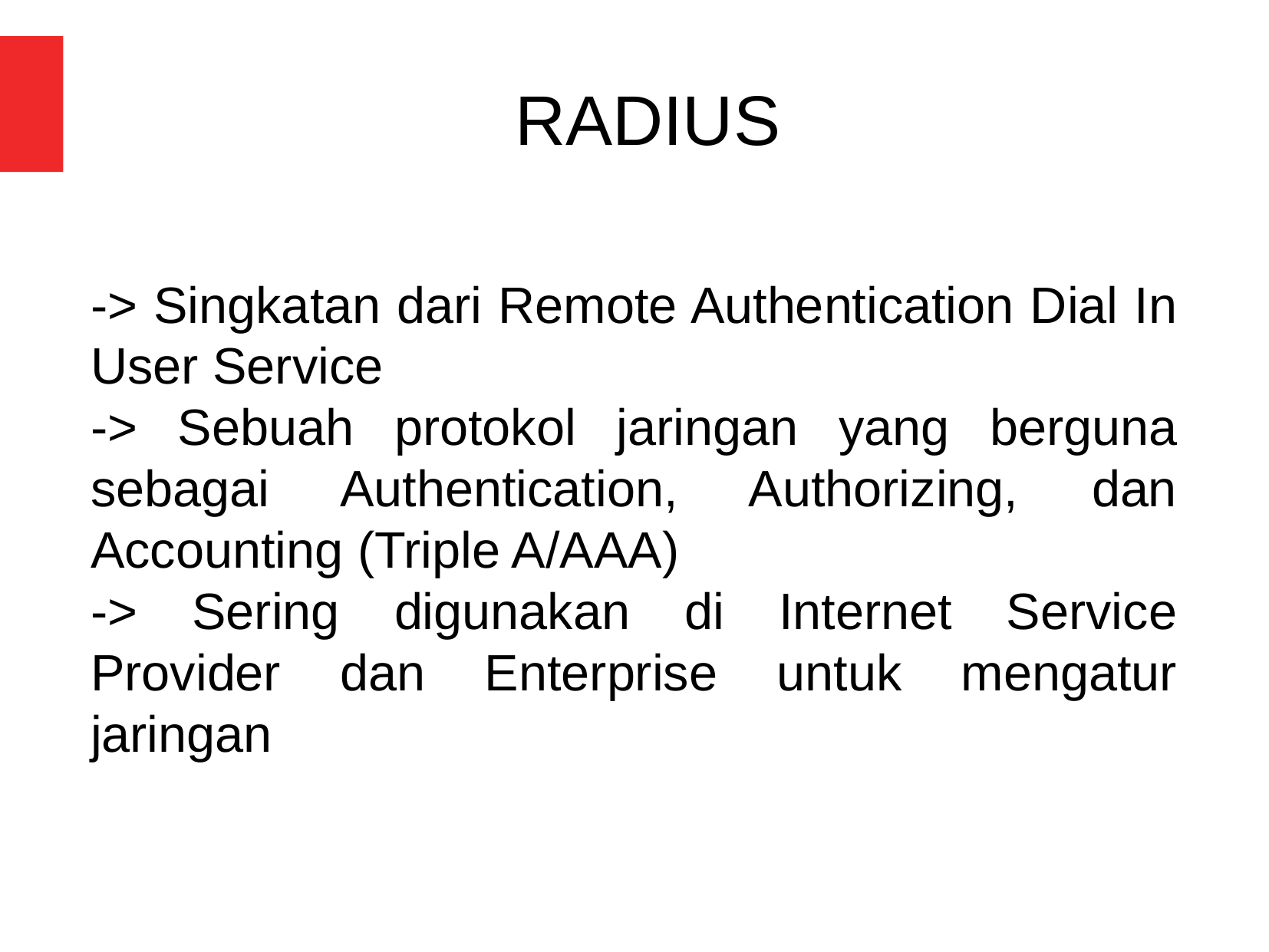

RADIUS

-> Singkatan dari Remote Authentication Dial In User Service
-> Sebuah protokol jaringan yang berguna sebagai Authentication, Authorizing, dan Accounting (Triple A/AAA)
-> Sering digunakan di Internet Service Provider dan Enterprise untuk mengatur jaringan